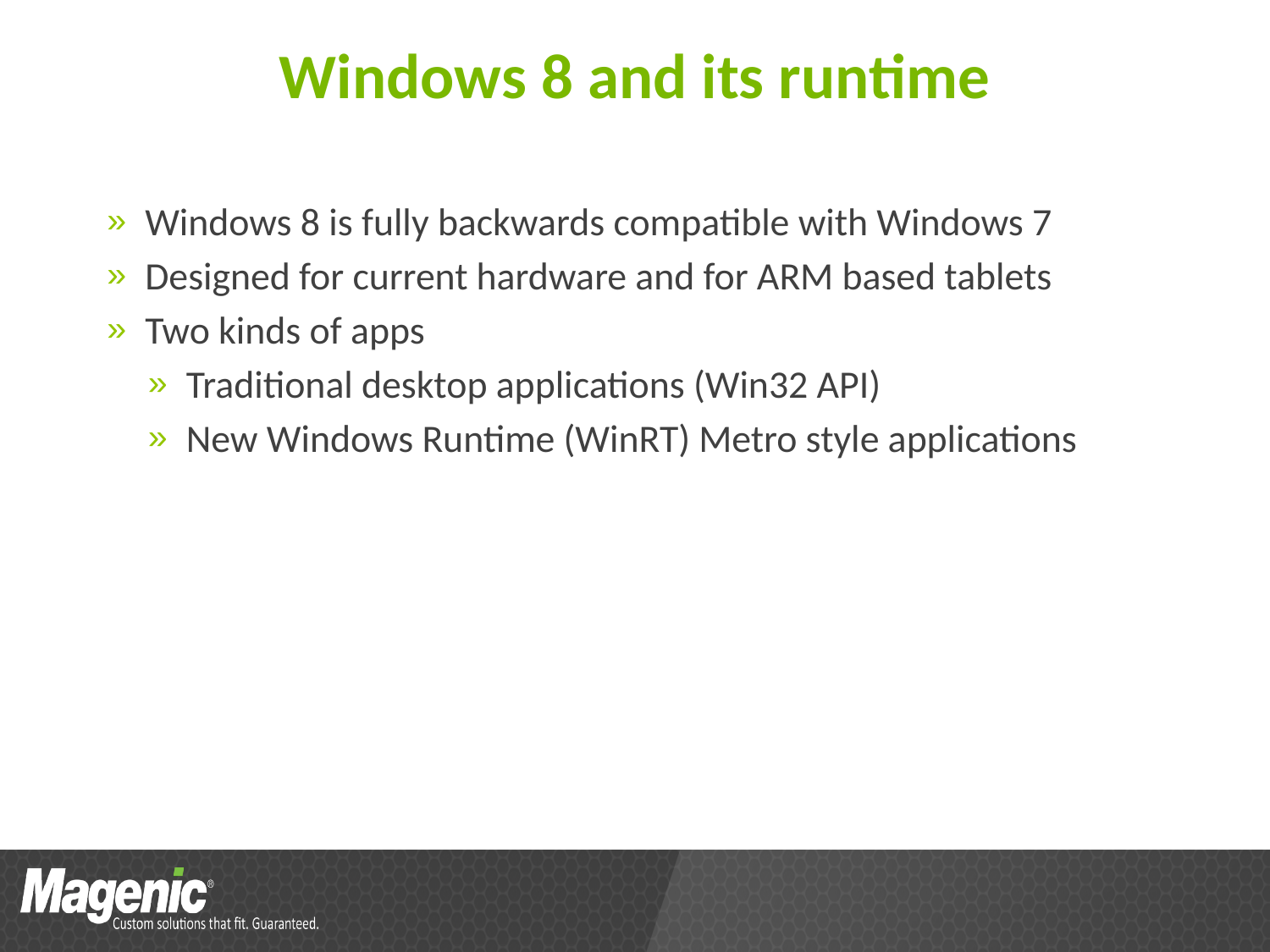

# Windows 8 and its runtime
Windows 8 is fully backwards compatible with Windows 7
Designed for current hardware and for ARM based tablets
Two kinds of apps
Traditional desktop applications (Win32 API)
New Windows Runtime (WinRT) Metro style applications